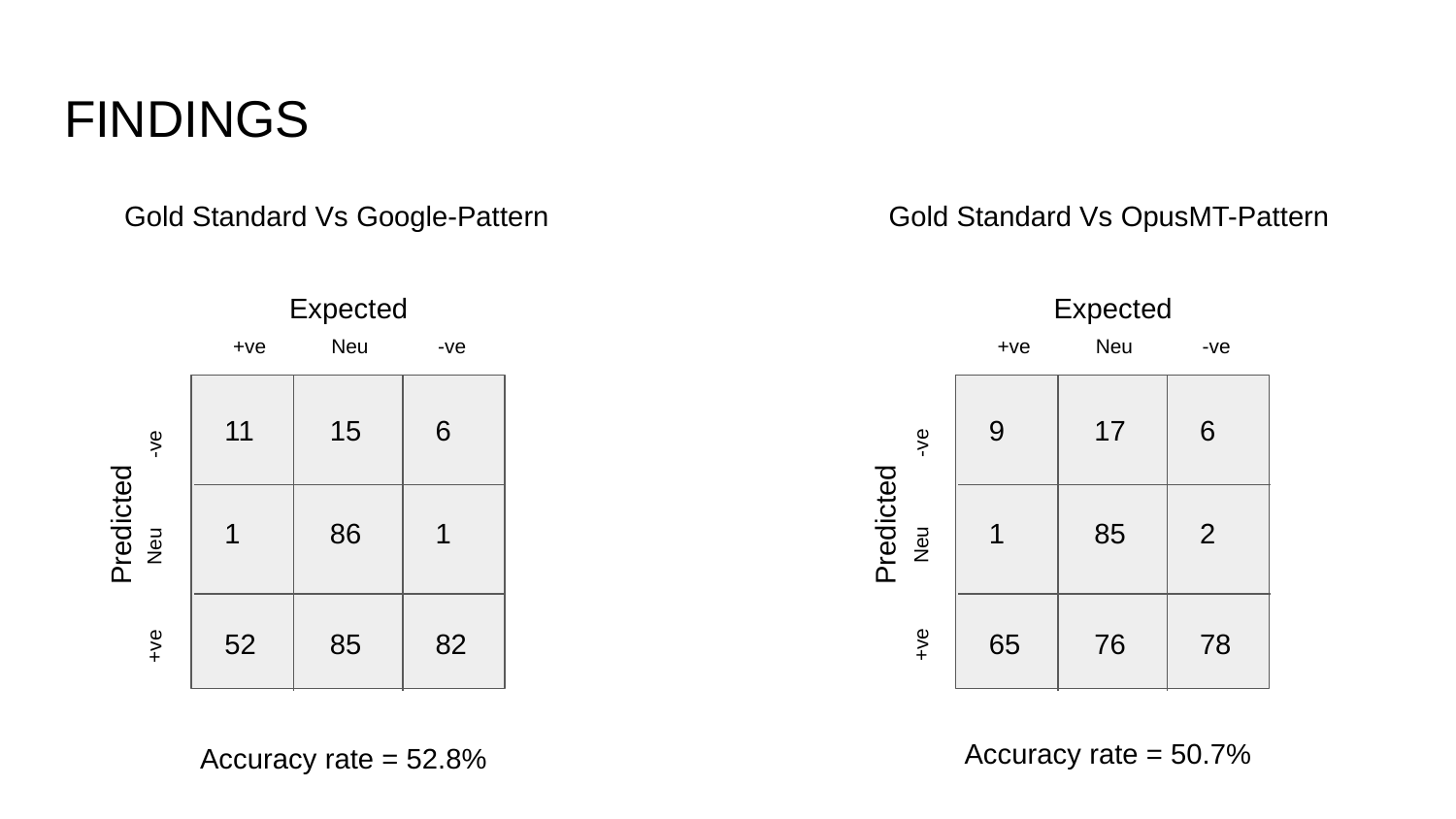

# FINDINGS
Gold Standard Vs Google-Pattern
Gold Standard Vs OpusMT-Pattern
Expected
Expected
+ve
Neu
-ve
+ve
Neu
-ve

11
15
6
1
86
1
52
85
82

9
17
6
1
85
2
65
76
78
-ve
-ve
Predicted
Predicted
Neu
Neu
+ve
+ve
Accuracy rate = 50.7%
Accuracy rate = 52.8%